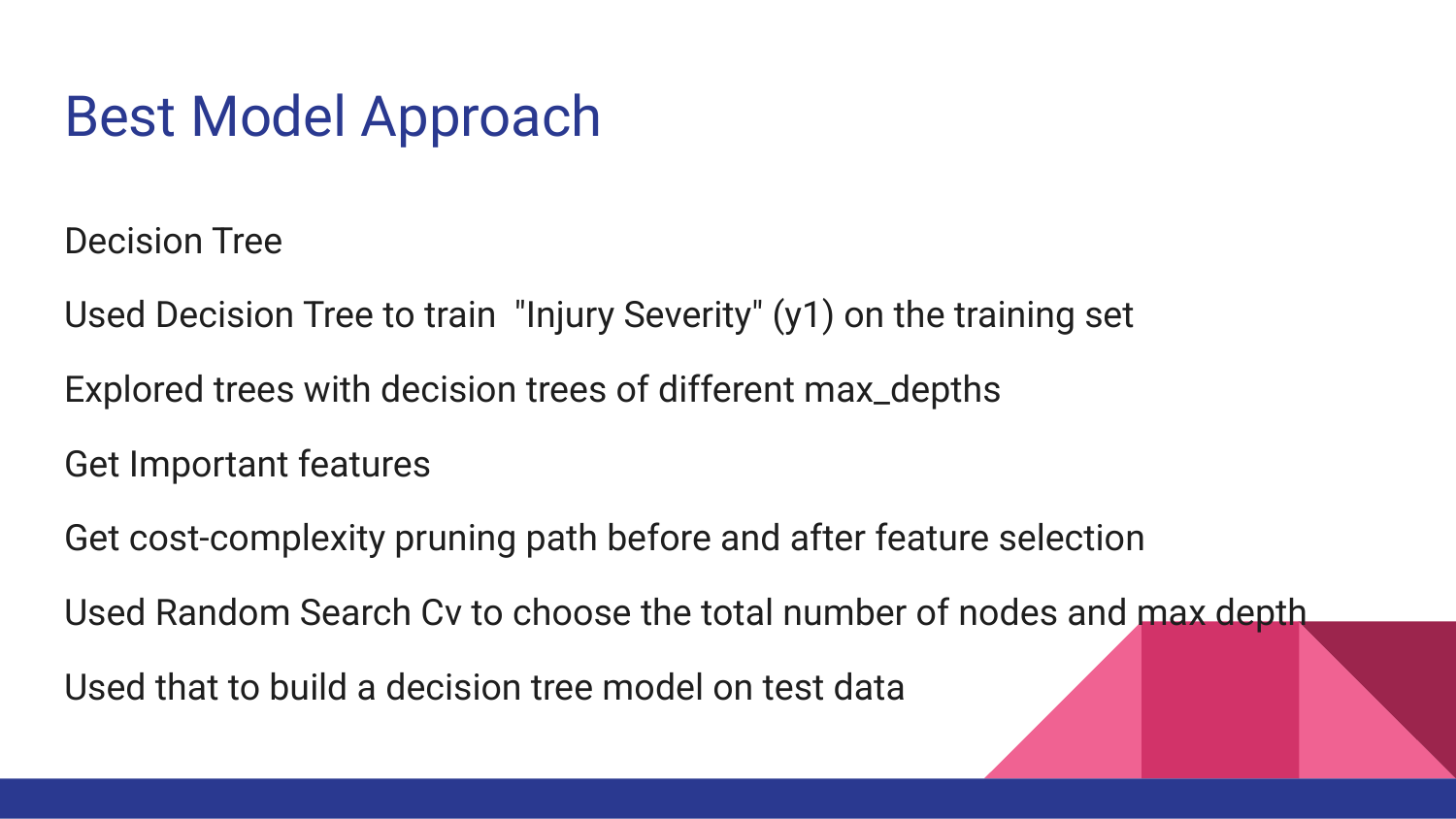

# Best Model Approach
Decision Tree
Used Decision Tree to train  "Injury Severity" (y1) on the training set
Explored trees with decision trees of different max_depths
Get Important features
Get cost-complexity pruning path before and after feature selection
Used Random Search Cv to choose the total number of nodes and max depth
Used that to build a decision tree model on test data